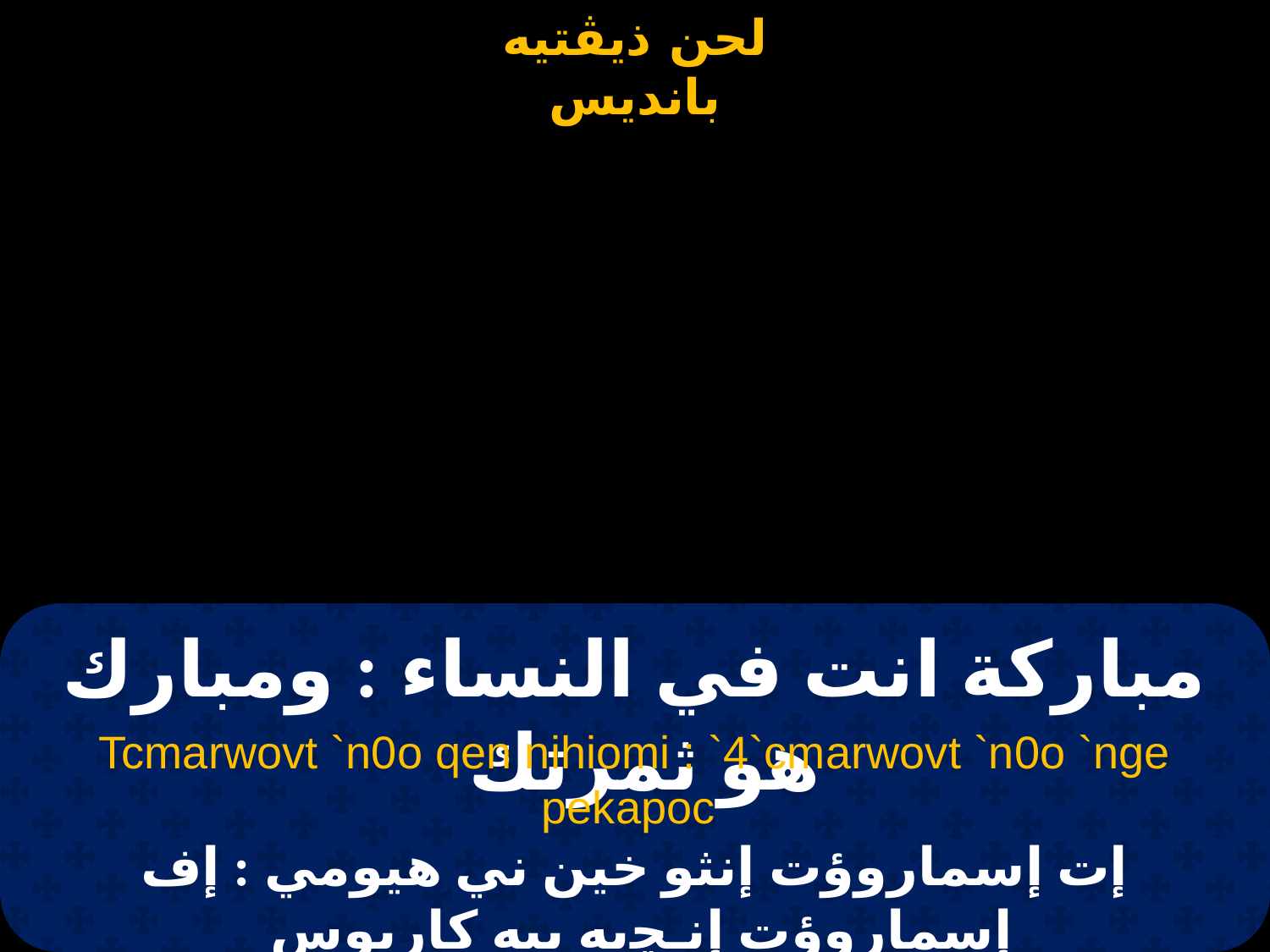

# مباركة انت في النساء : ومبارك هو ثمرتك
Tcmarwovt `n0o qen nihiomi : `4`cmarwovt `n0o `nge pekapoc
إت إسماروؤت إنثو خين ني هيومي : إف إسماروؤت إنـﭽيه بيه كاربوس